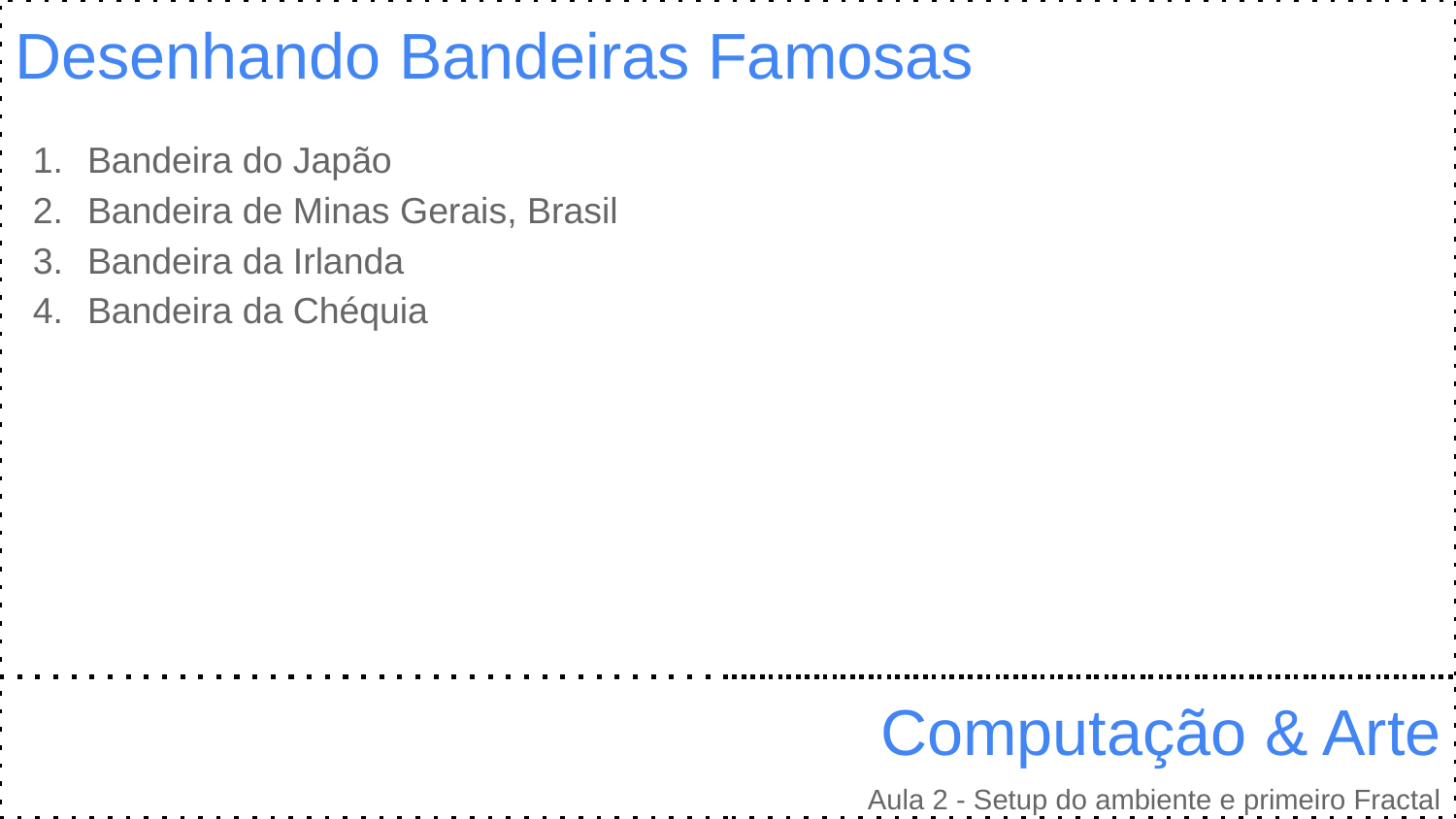

Desenhando Bandeiras Famosas

Bandeira do Japão
Bandeira de Minas Gerais, Brasil
Bandeira da Irlanda
Bandeira da Chéquia
# Computação & Arte

Aula 2 - Setup do ambiente e primeiro Fractal